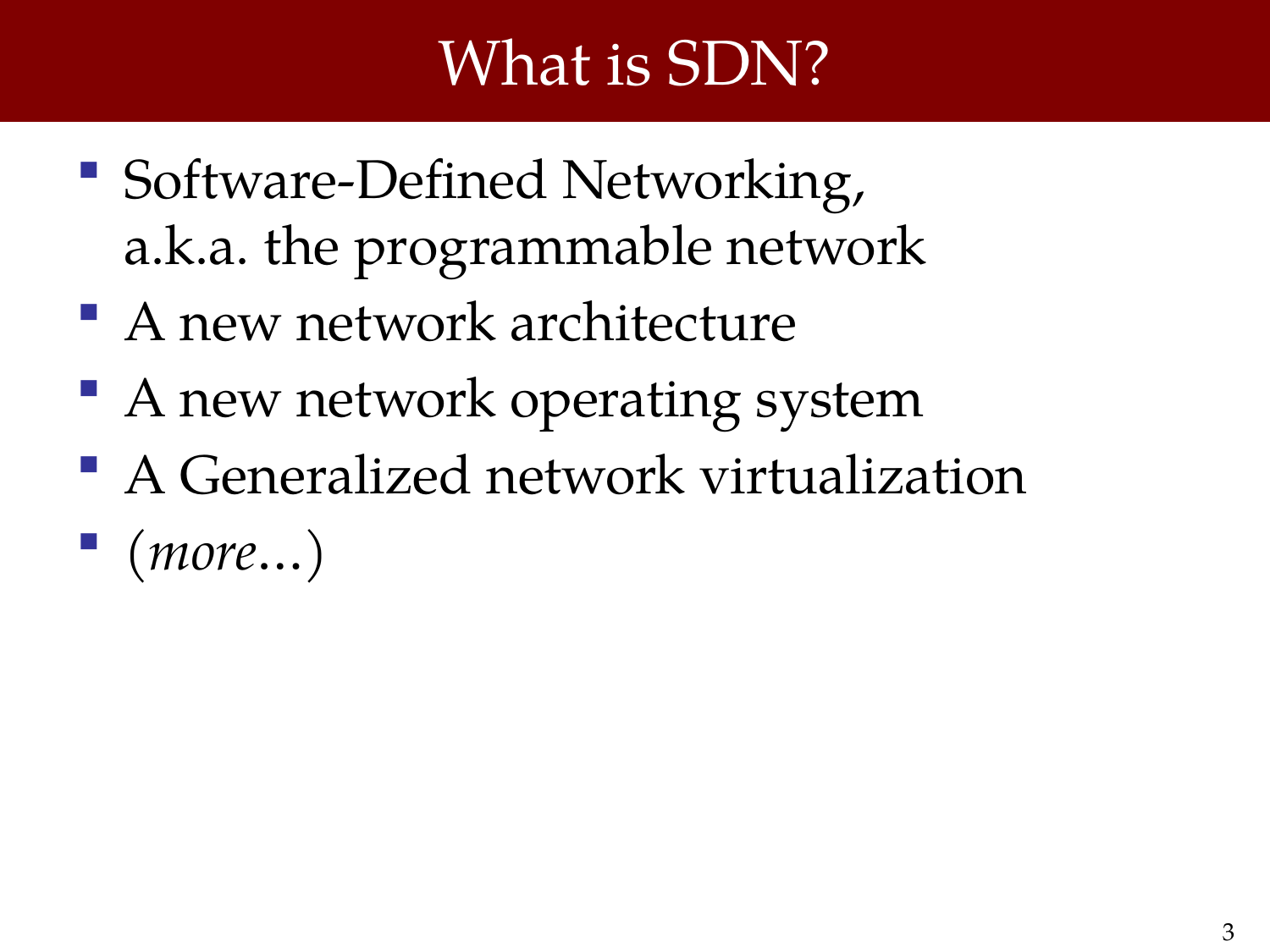

# What is SDN?
Software-Defined Networking,
a.k.a. the programmable network
A new network architecture
A new network operating system
A Generalized network virtualization
(more…)
3